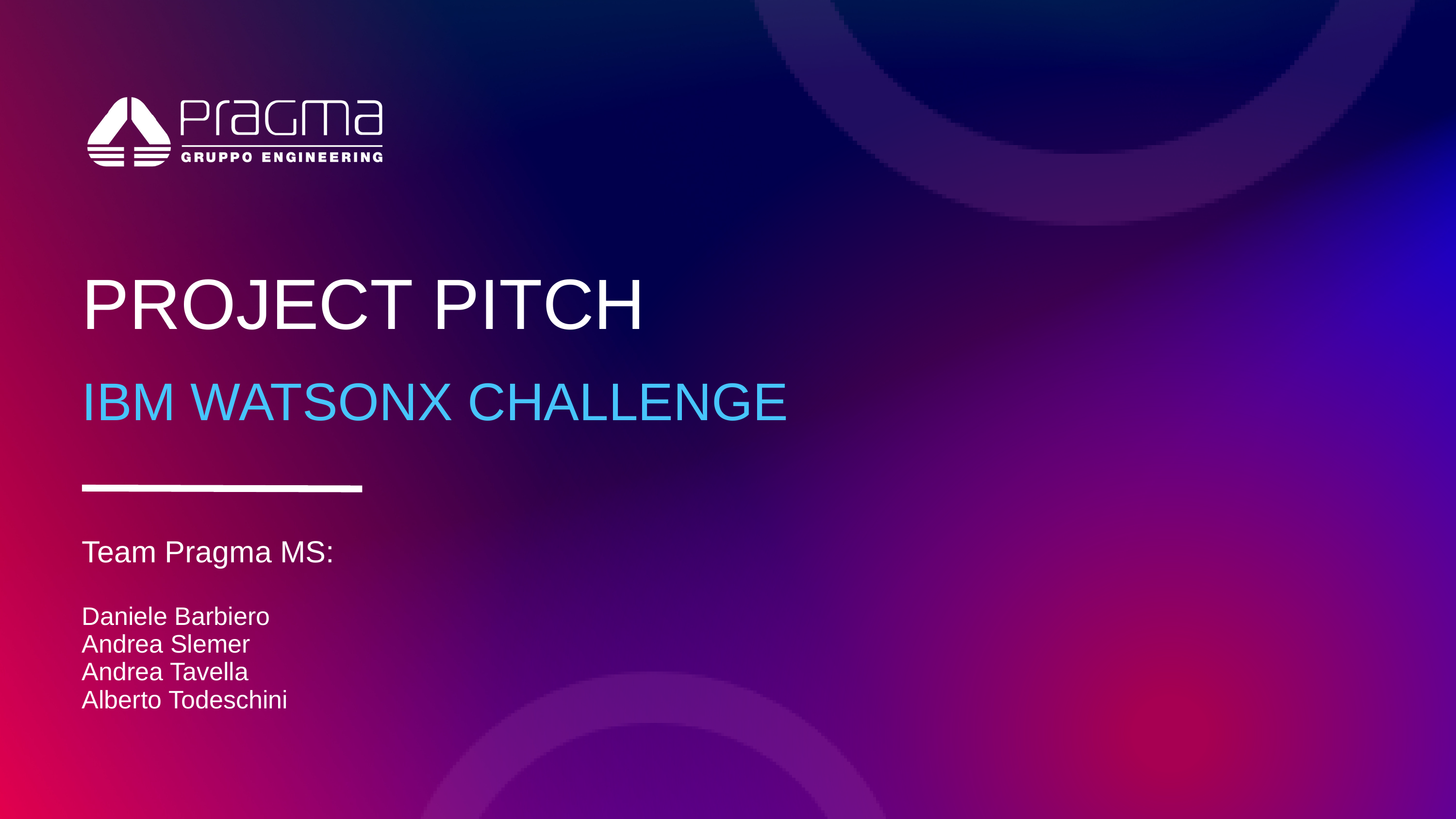

PROJECT PITCH
IBM WATSONX CHALLENGE

Team Pragma MS:

Daniele Barbiero
Andrea Slemer
Andrea Tavella
Alberto Todeschini